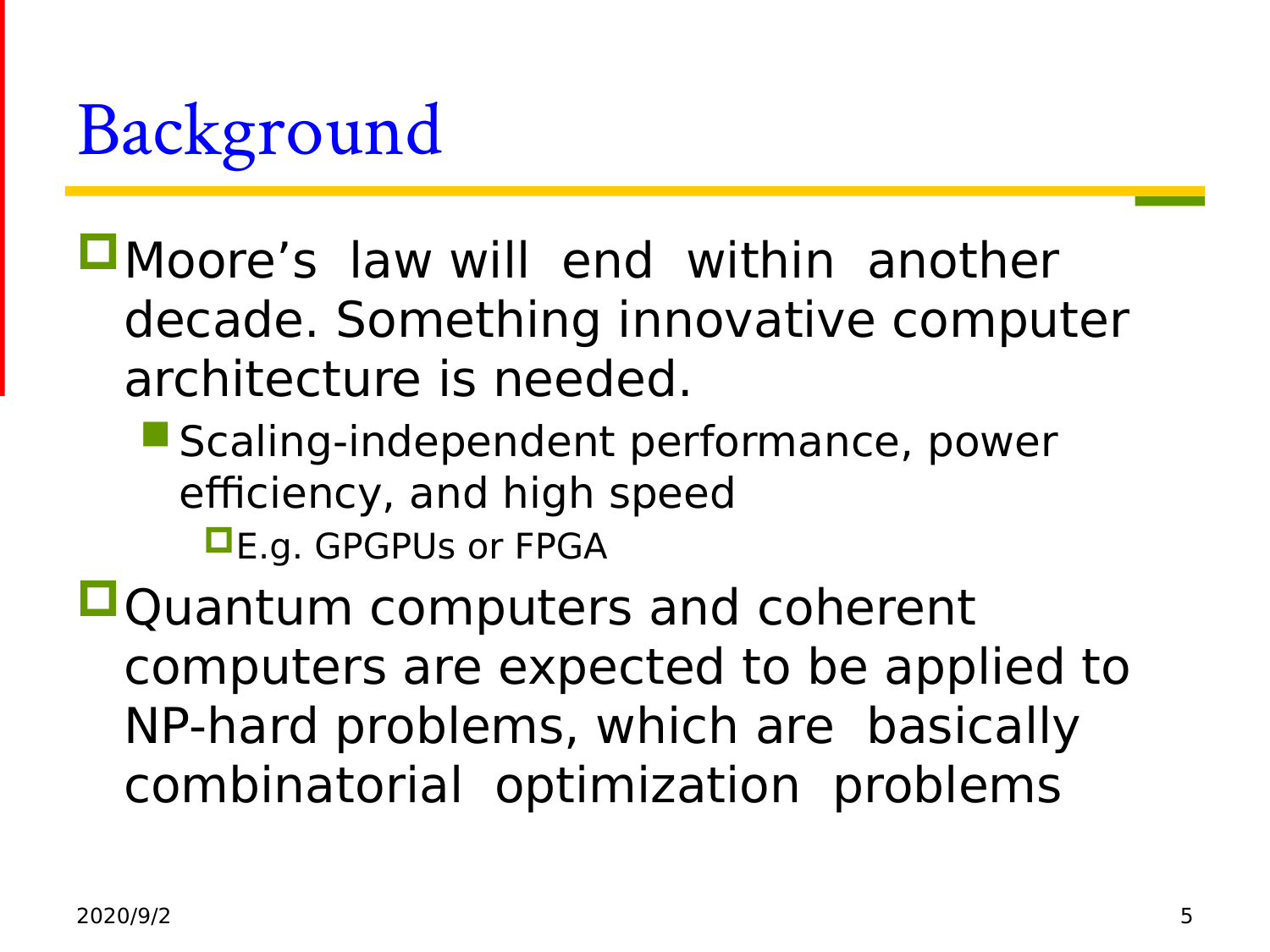

# Background
Moore’s  law will  end  within  another  decade. Something innovative computer architecture is needed.
Scaling-independent performance, power efficiency, and high speed
E.g. GPGPUs or FPGA
Quantum computers and coherent computers are expected to be applied to NP-hard problems, which are  basically  combinatorial  optimization  problems
2020/9/2
5